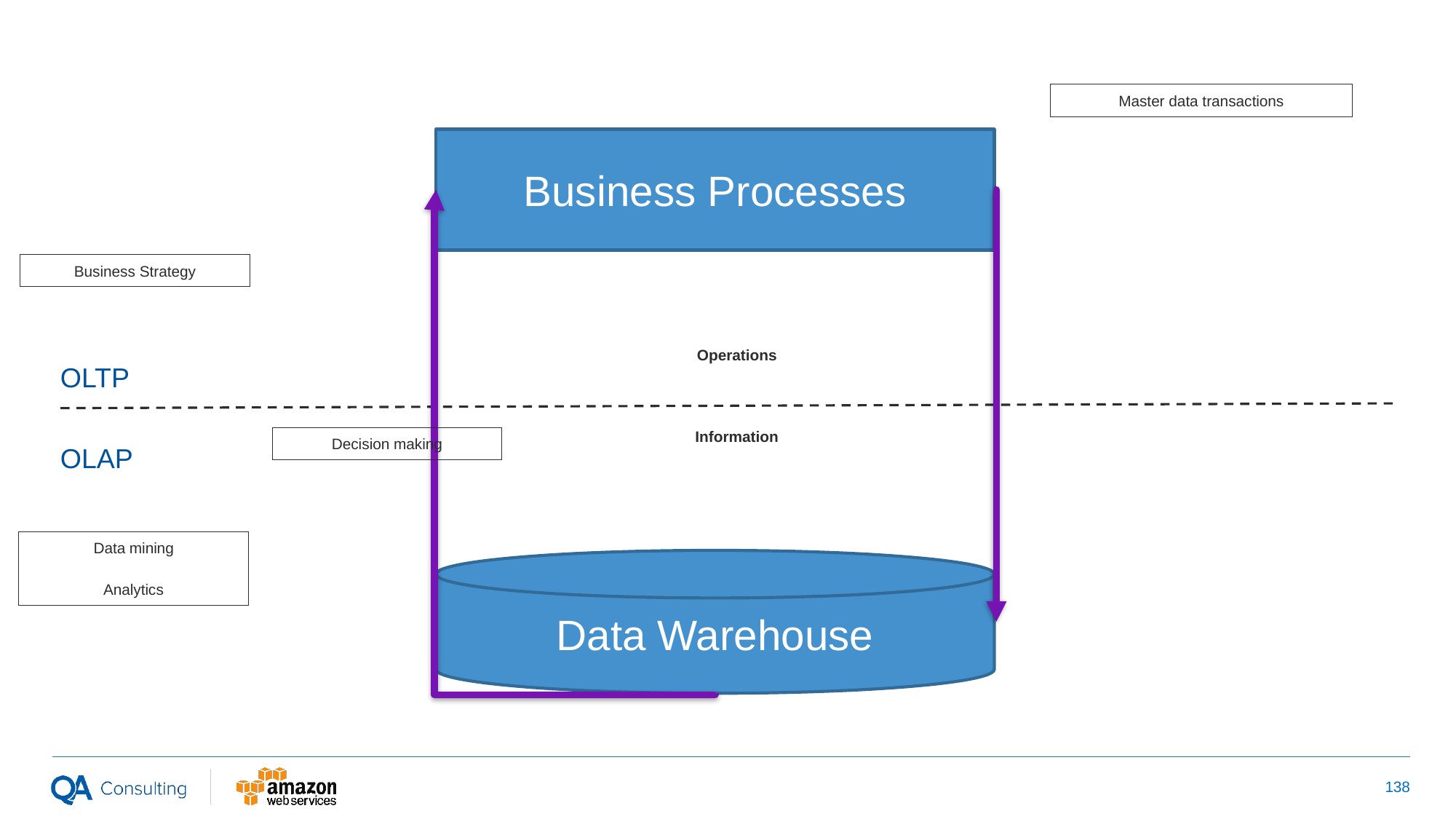

Master data transactions
Business Processes
Business Strategy
# OLTP
Operations
OLAP
Information
Decision making
Data mining
Analytics
Data Warehouse